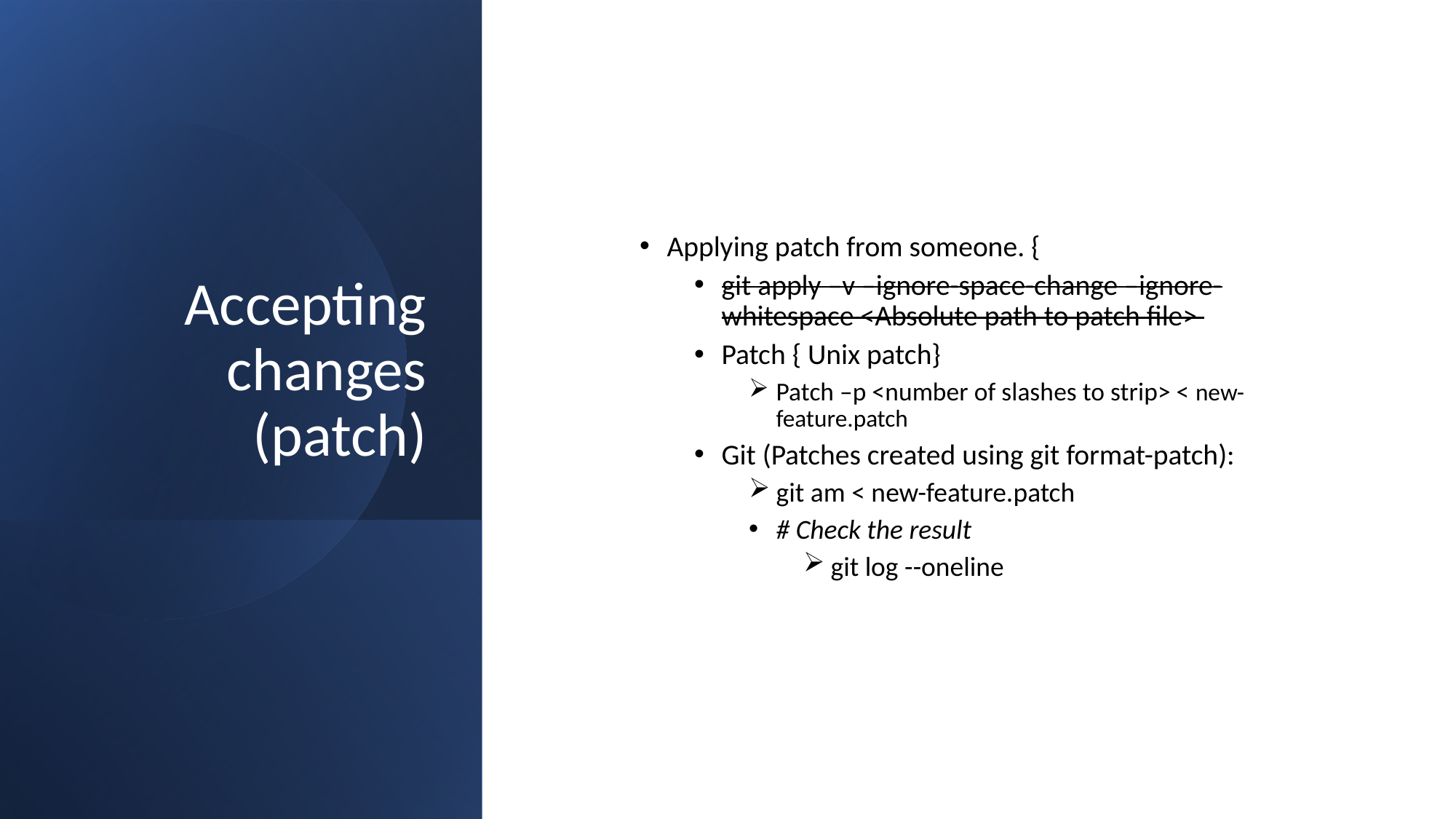

# Accepting changes (patch)

Applying patch from someone. {
git apply –v –ignore-space-change –ignore-whitespace <Absolute path to patch file>
Patch { Unix patch}
Patch –p <number of slashes to strip> < new-feature.patch
Git (Patches created using git format-patch):
git am < new-feature.patch
# Check the result
git log --oneline